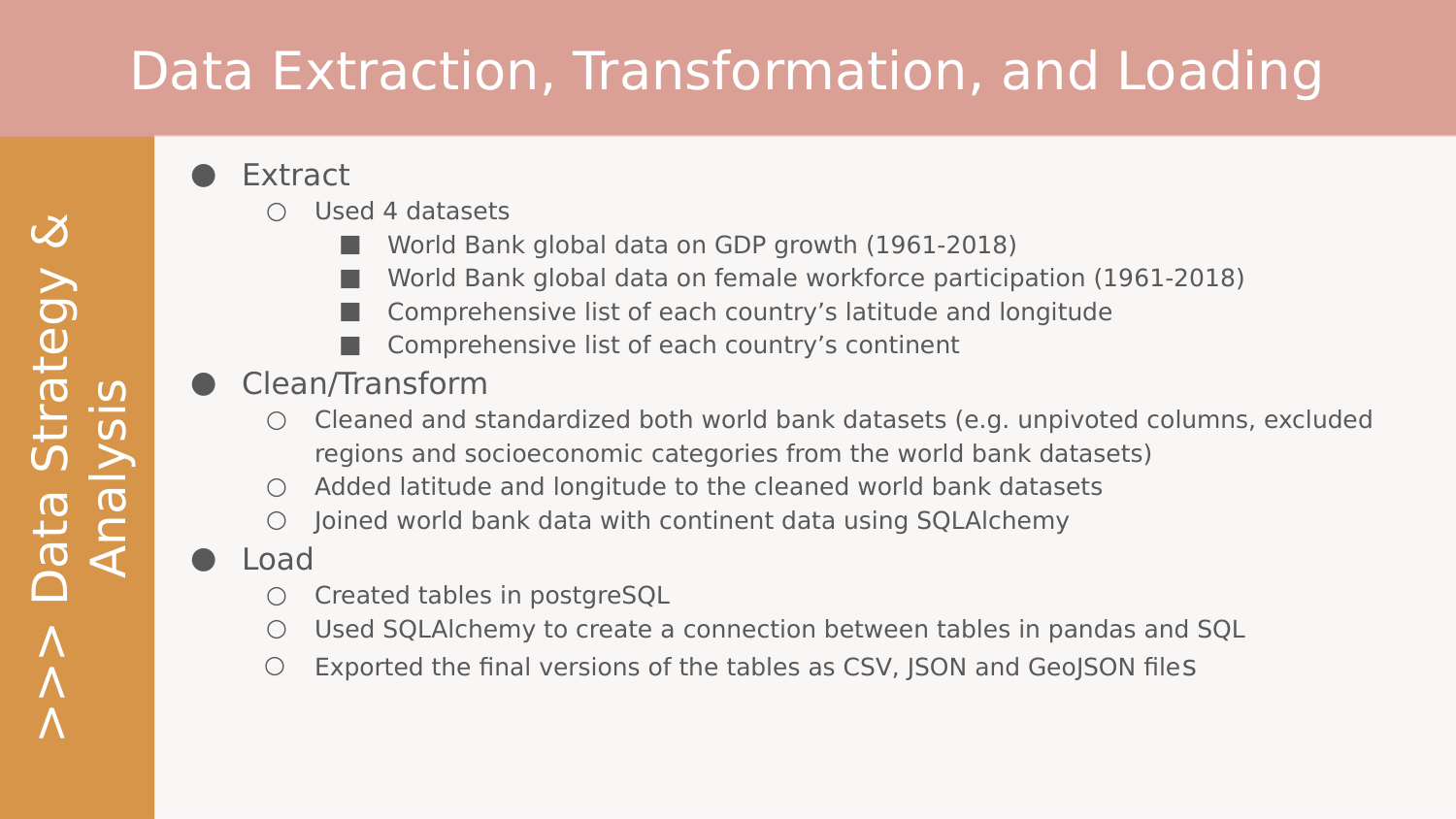

# Data Extraction, Transformation, and Loading
Extract
Used 4 datasets
World Bank global data on GDP growth (1961-2018)
World Bank global data on female workforce participation (1961-2018)
Comprehensive list of each country’s latitude and longitude
Comprehensive list of each country’s continent
Clean/Transform
Cleaned and standardized both world bank datasets (e.g. unpivoted columns, excluded regions and socioeconomic categories from the world bank datasets)
Added latitude and longitude to the cleaned world bank datasets
Joined world bank data with continent data using SQLAlchemy
Load
Created tables in postgreSQL
Used SQLAlchemy to create a connection between tables in pandas and SQL
Exported the final versions of the tables as CSV, JSON and GeoJSON files
>>> Data Strategy & Analysis